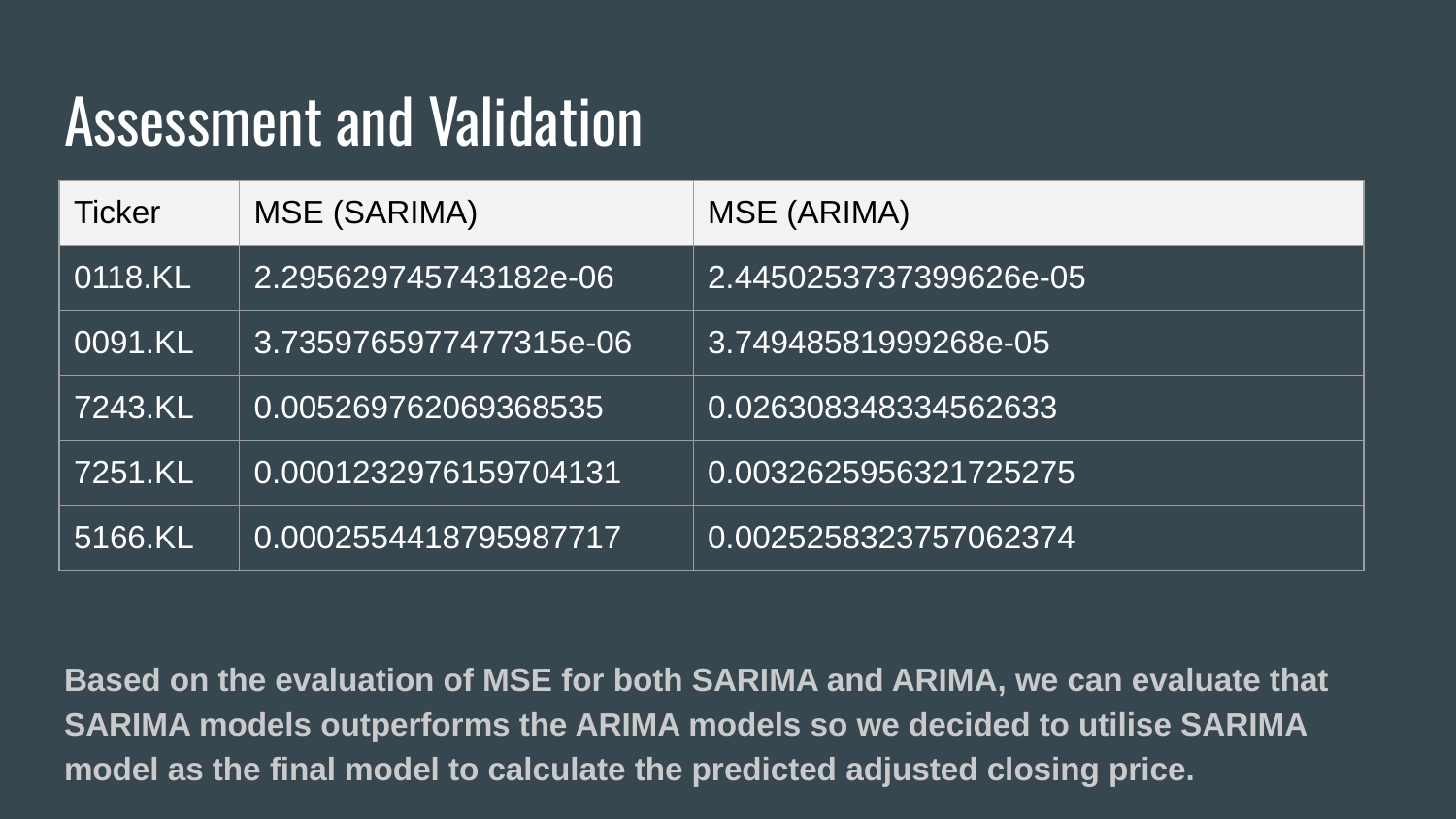

# Assessment and Validation

| Ticker | MSE (SARIMA) | MSE (ARIMA) |
| --- | --- | --- |
| 0118.KL | 2.295629745743182e-06 | 2.4450253737399626e-05 |
| 0091.KL | 3.7359765977477315e-06 | 3.74948581999268e-05 |
| 7243.KL | 0.005269762069368535 | 0.026308348334562633 |
| 7251.KL | 0.0001232976159704131 | 0.0032625956321725275 |
| 5166.KL | 0.0002554418795987717 | 0.0025258323757062374 |

Based on the evaluation of MSE for both SARIMA and ARIMA, we can evaluate that SARIMA models outperforms the ARIMA models so we decided to utilise SARIMA model as the final model to calculate the predicted adjusted closing price.